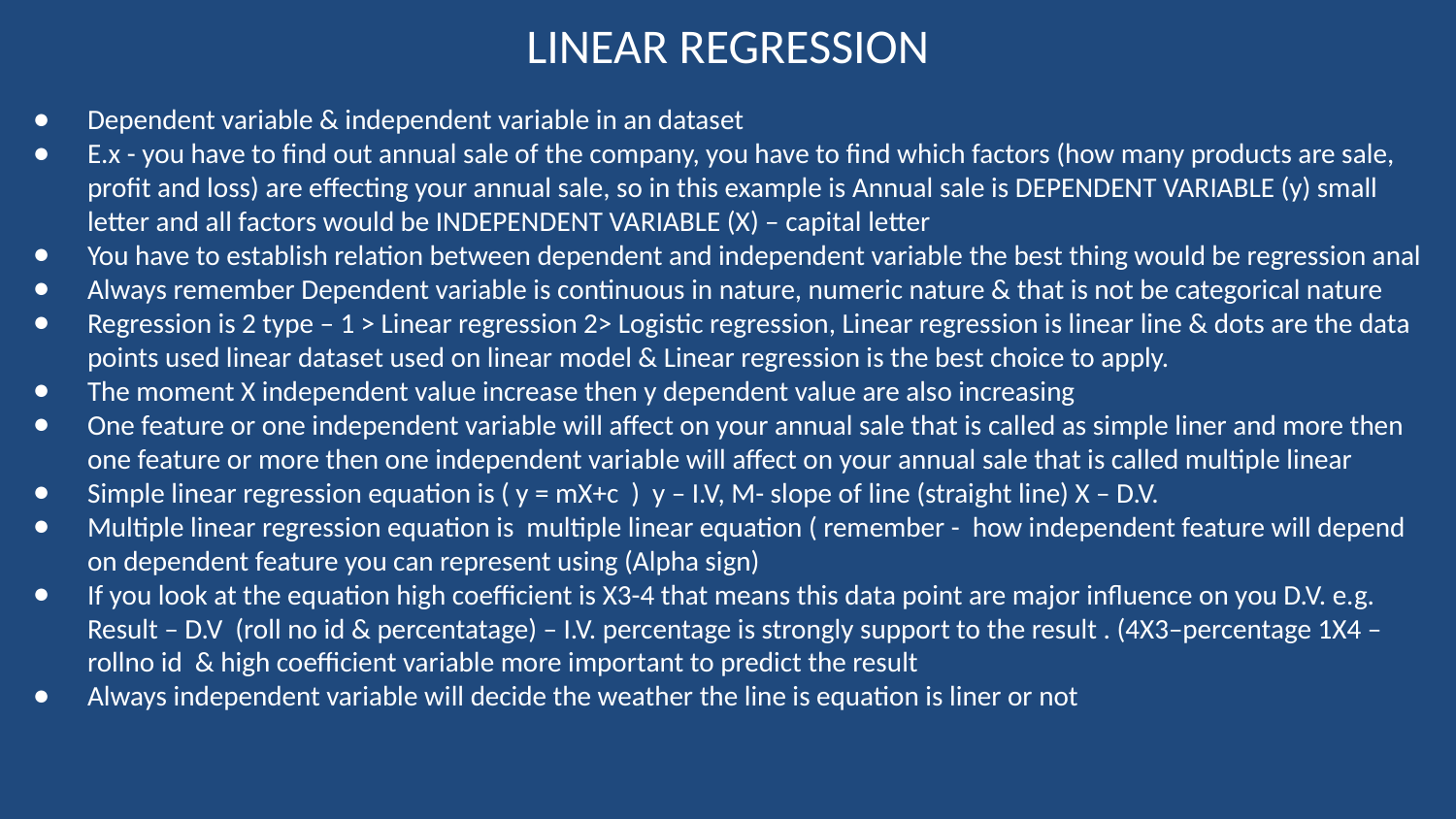

# LINEAR REGRESSION
Dependent variable & independent variable in an dataset
E.x - you have to find out annual sale of the company, you have to find which factors (how many products are sale, profit and loss) are effecting your annual sale, so in this example is Annual sale is DEPENDENT VARIABLE (y) small letter and all factors would be INDEPENDENT VARIABLE (X) – capital letter
You have to establish relation between dependent and independent variable the best thing would be regression anal
Always remember Dependent variable is continuous in nature, numeric nature & that is not be categorical nature
Regression is 2 type – 1 > Linear regression 2> Logistic regression, Linear regression is linear line & dots are the data points used linear dataset used on linear model & Linear regression is the best choice to apply.
The moment X independent value increase then y dependent value are also increasing
One feature or one independent variable will affect on your annual sale that is called as simple liner and more then one feature or more then one independent variable will affect on your annual sale that is called multiple linear
Simple linear regression equation is ( y = mX+c  )  y – I.V, M- slope of line (straight line) X – D.V.
Multiple linear regression equation is  multiple linear equation ( remember -  how independent feature will depend on dependent feature you can represent using (Alpha sign)
If you look at the equation high coefficient is X3-4 that means this data point are major influence on you D.V. e.g. Result – D.V  (roll no id & percentatage) – I.V. percentage is strongly support to the result . (4X3–percentage 1X4 – rollno id  & high coefficient variable more important to predict the result
Always independent variable will decide the weather the line is equation is liner or not